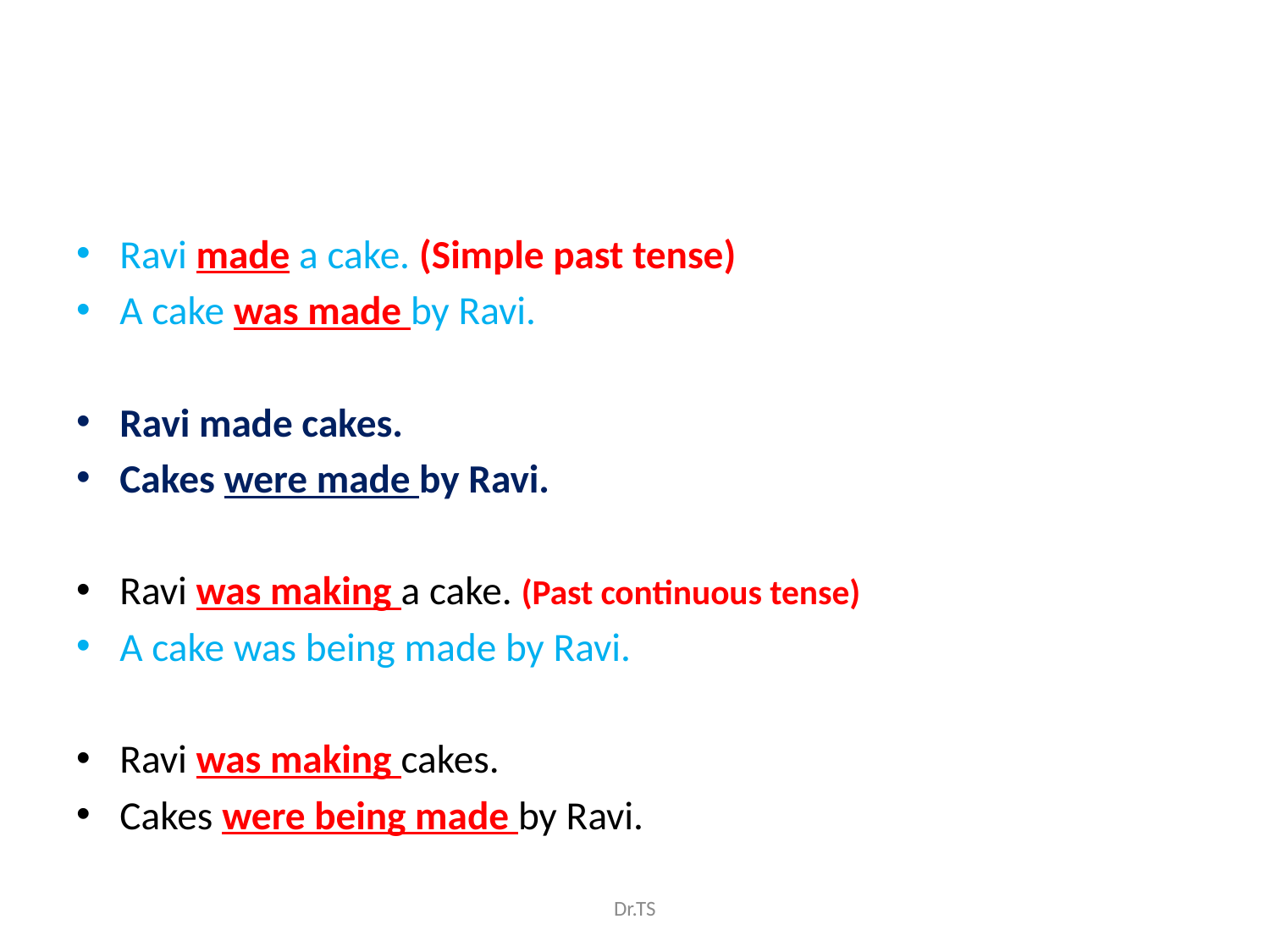

#
Ravi made a cake. (Simple past tense)
A cake was made by Ravi.

Ravi made cakes.
Cakes were made by Ravi.

Ravi was making a cake. (Past continuous tense)
A cake was being made by Ravi.

Ravi was making cakes.
Cakes were being made by Ravi.

Dr.TS